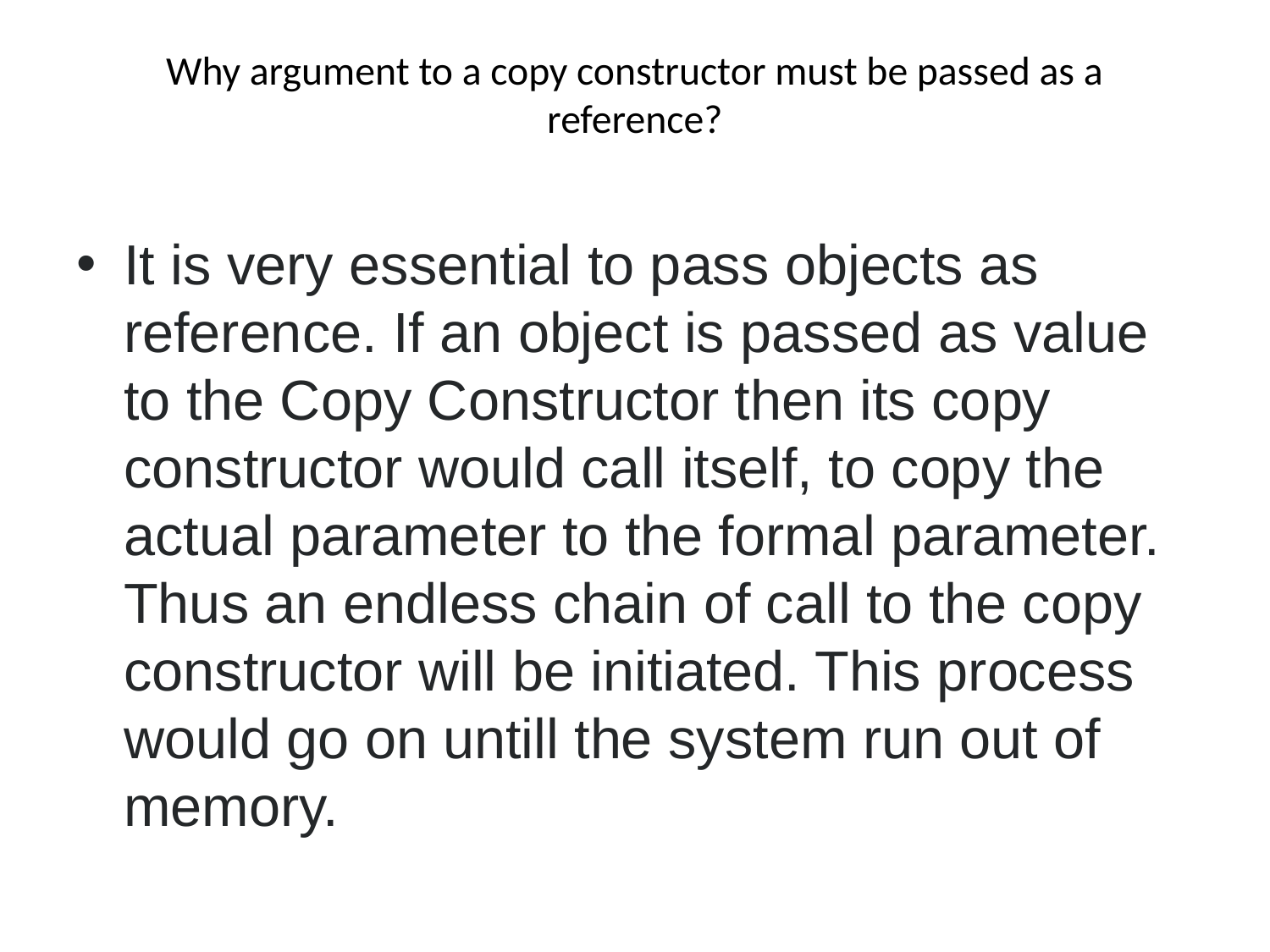

# Why argument to a copy constructor must be passed as a reference?
It is very essential to pass objects as reference. If an object is passed as value to the Copy Constructor then its copy constructor would call itself, to copy the actual parameter to the formal parameter. Thus an endless chain of call to the copy constructor will be initiated. This process would go on untill the system run out of memory.